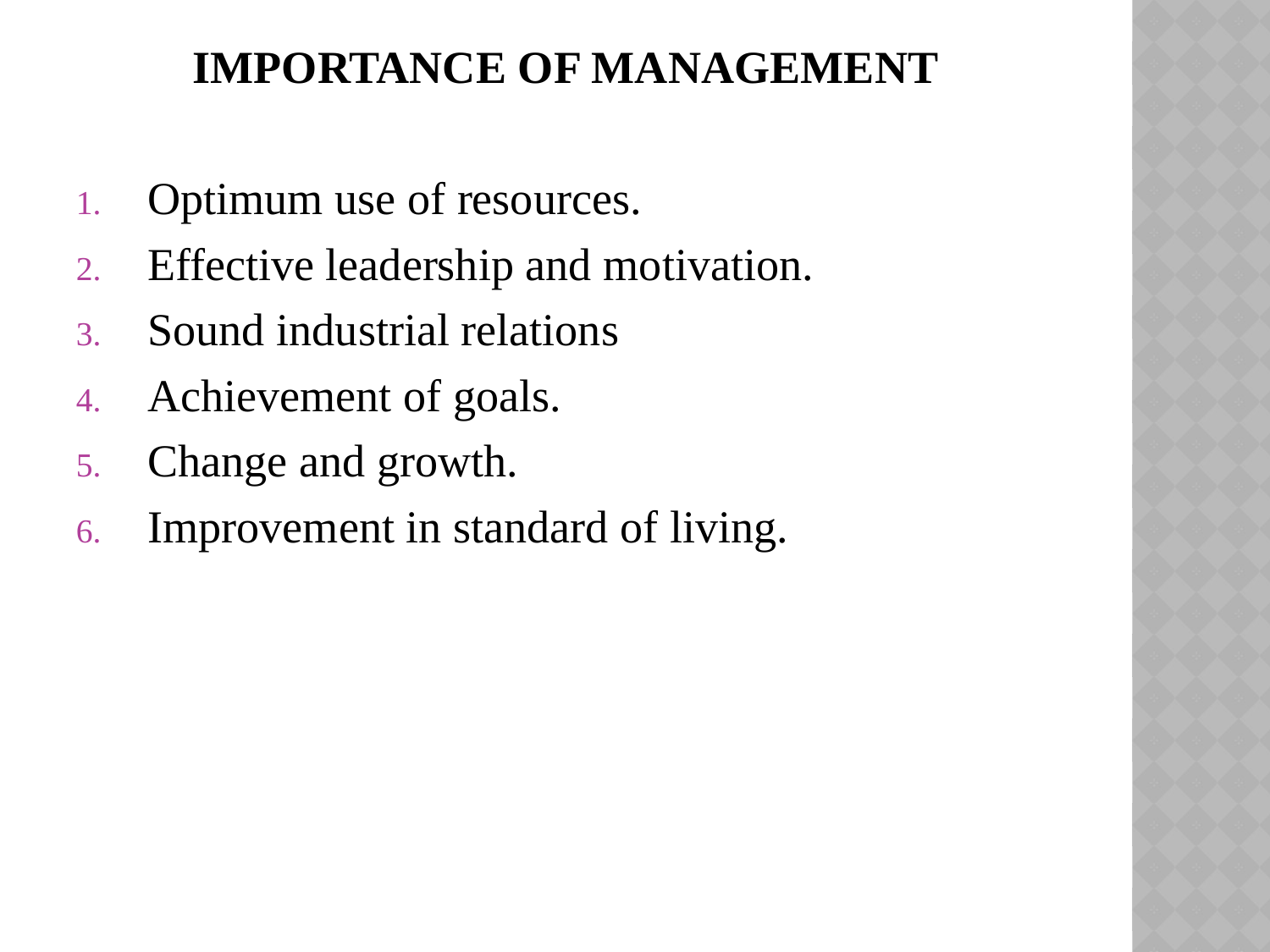

IMPORTANCE OF MANAGEMENT

Optimum use of resources.
Effective leadership and motivation.
Sound industrial relations
Achievement of goals.
Change and growth.
Improvement in standard of living.